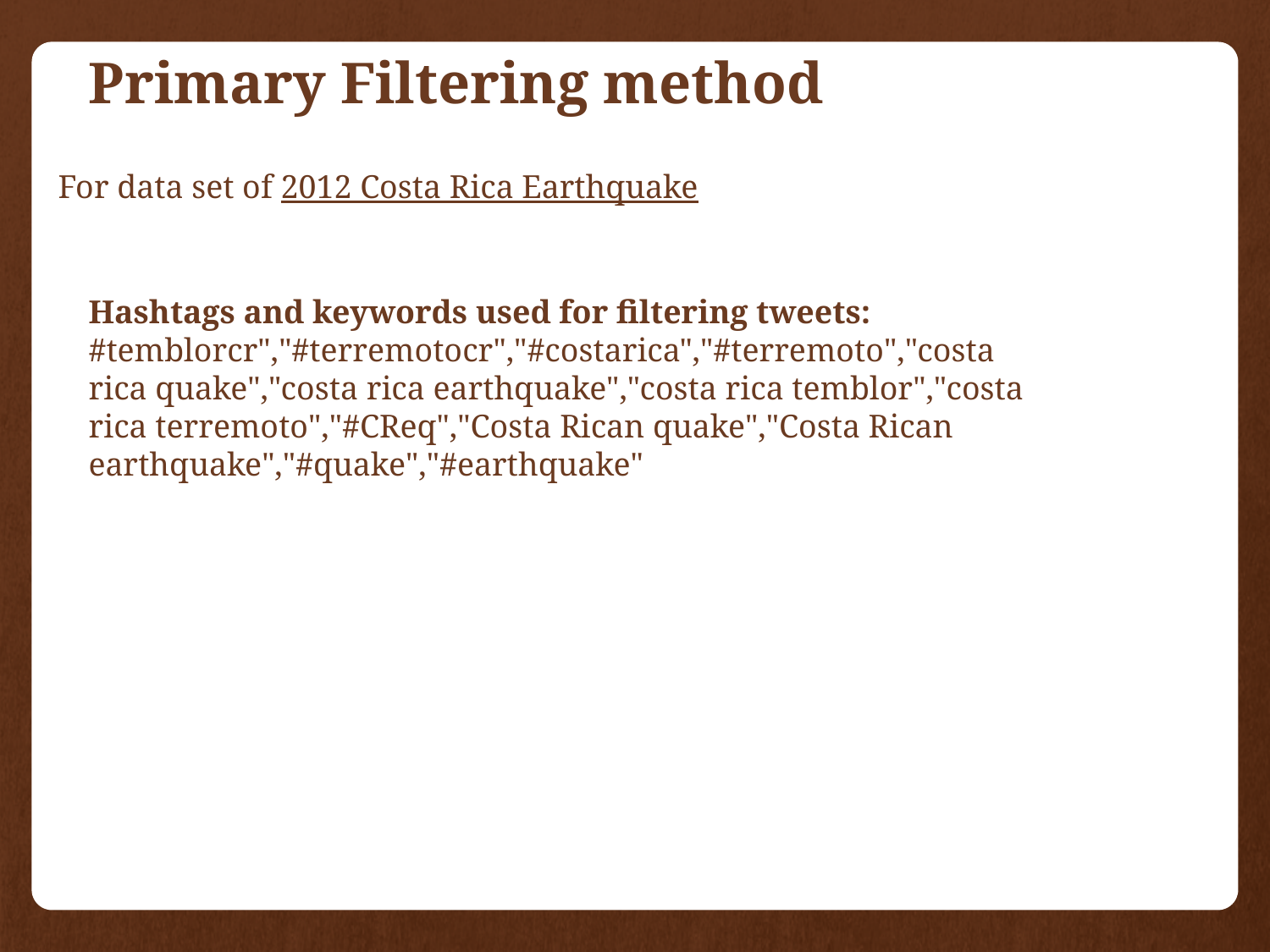

Primary Filtering method
For data set of 2012 Costa Rica Earthquake
Hashtags and keywords used for filtering tweets: #temblorcr","#terremotocr","#costarica","#terremoto","costa rica quake","costa rica earthquake","costa rica temblor","costa rica terremoto","#CReq","Costa Rican quake","Costa Rican earthquake","#quake","#earthquake"